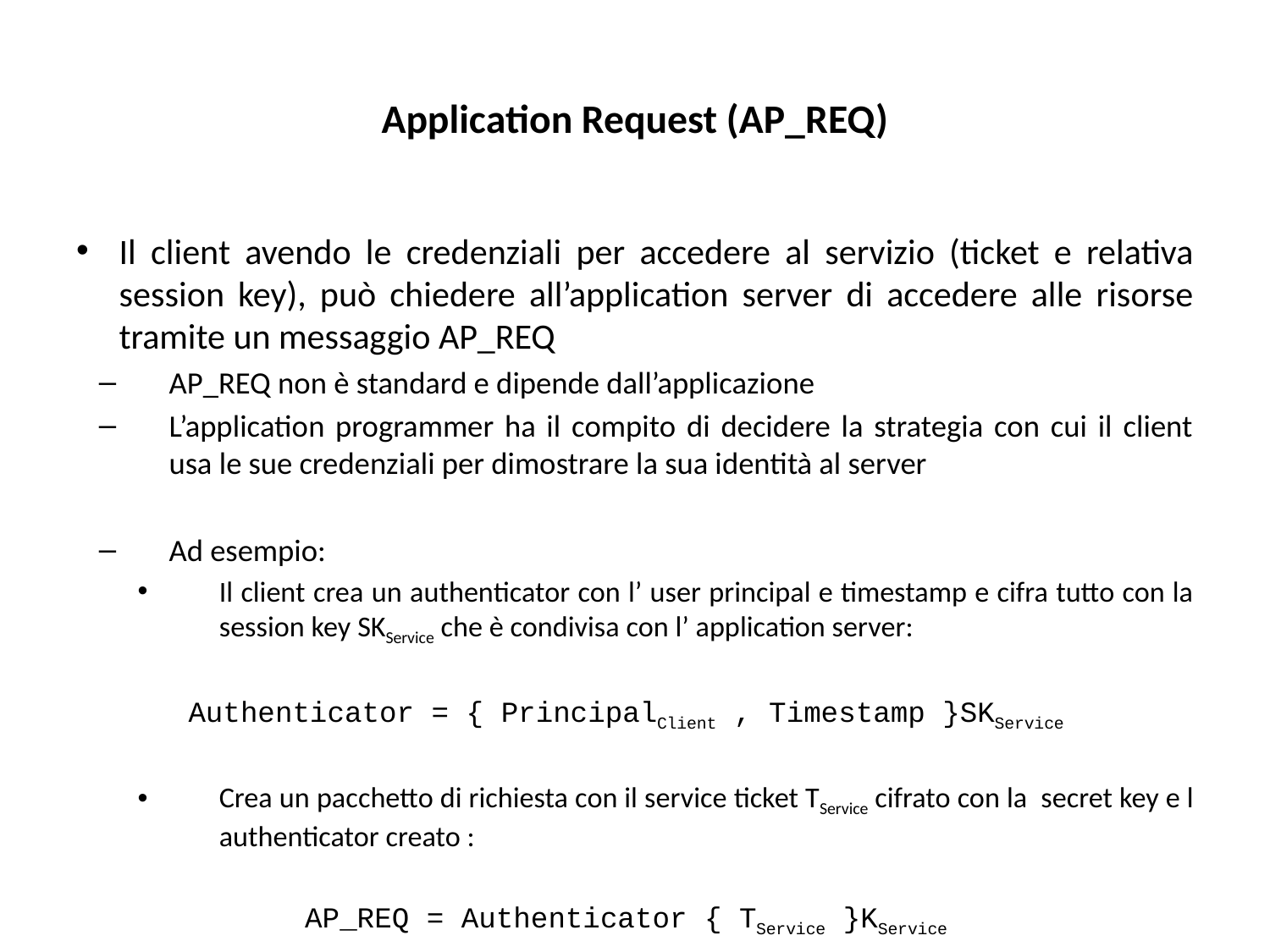

# Application Request (AP_REQ)
Il client avendo le credenziali per accedere al servizio (ticket e relativa session key), può chiedere all’application server di accedere alle risorse tramite un messaggio AP_REQ
AP_REQ non è standard e dipende dall’applicazione
L’application programmer ha il compito di decidere la strategia con cui il client usa le sue credenziali per dimostrare la sua identità al server

Ad esempio:
Il client crea un authenticator con l’ user principal e timestamp e cifra tutto con la session key SKService che è condivisa con l’ application server:

Authenticator = { PrincipalClient , Timestamp }SKService

Crea un pacchetto di richiesta con il service ticket TService cifrato con la  secret key e l authenticator creato :

AP_REQ = Authenticator { TService }KService